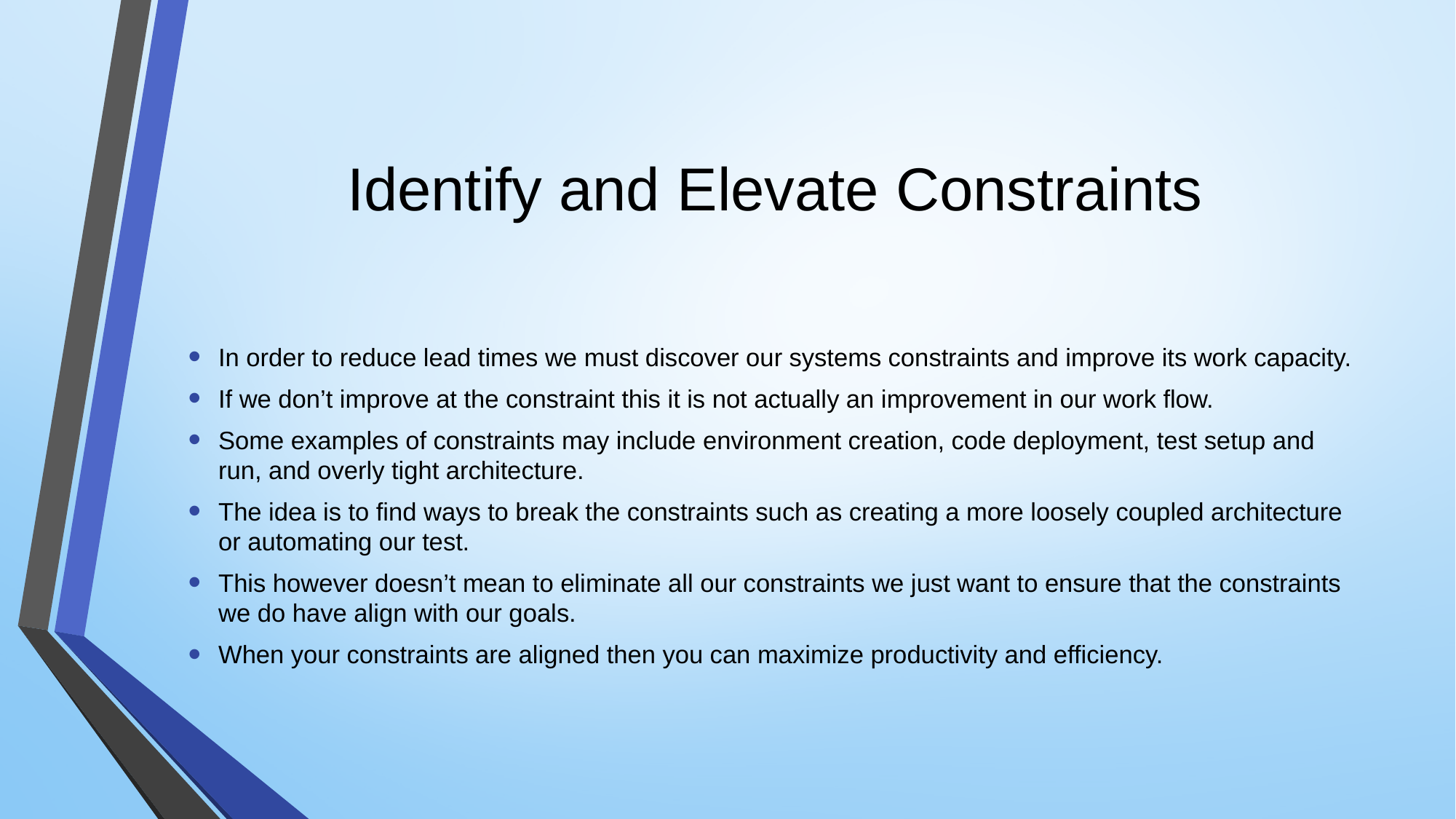

# Identify and Elevate Constraints
In order to reduce lead times we must discover our systems constraints and improve its work capacity.
If we don’t improve at the constraint this it is not actually an improvement in our work flow.
Some examples of constraints may include environment creation, code deployment, test setup and run, and overly tight architecture.
The idea is to find ways to break the constraints such as creating a more loosely coupled architecture or automating our test.
This however doesn’t mean to eliminate all our constraints we just want to ensure that the constraints we do have align with our goals.
When your constraints are aligned then you can maximize productivity and efficiency.